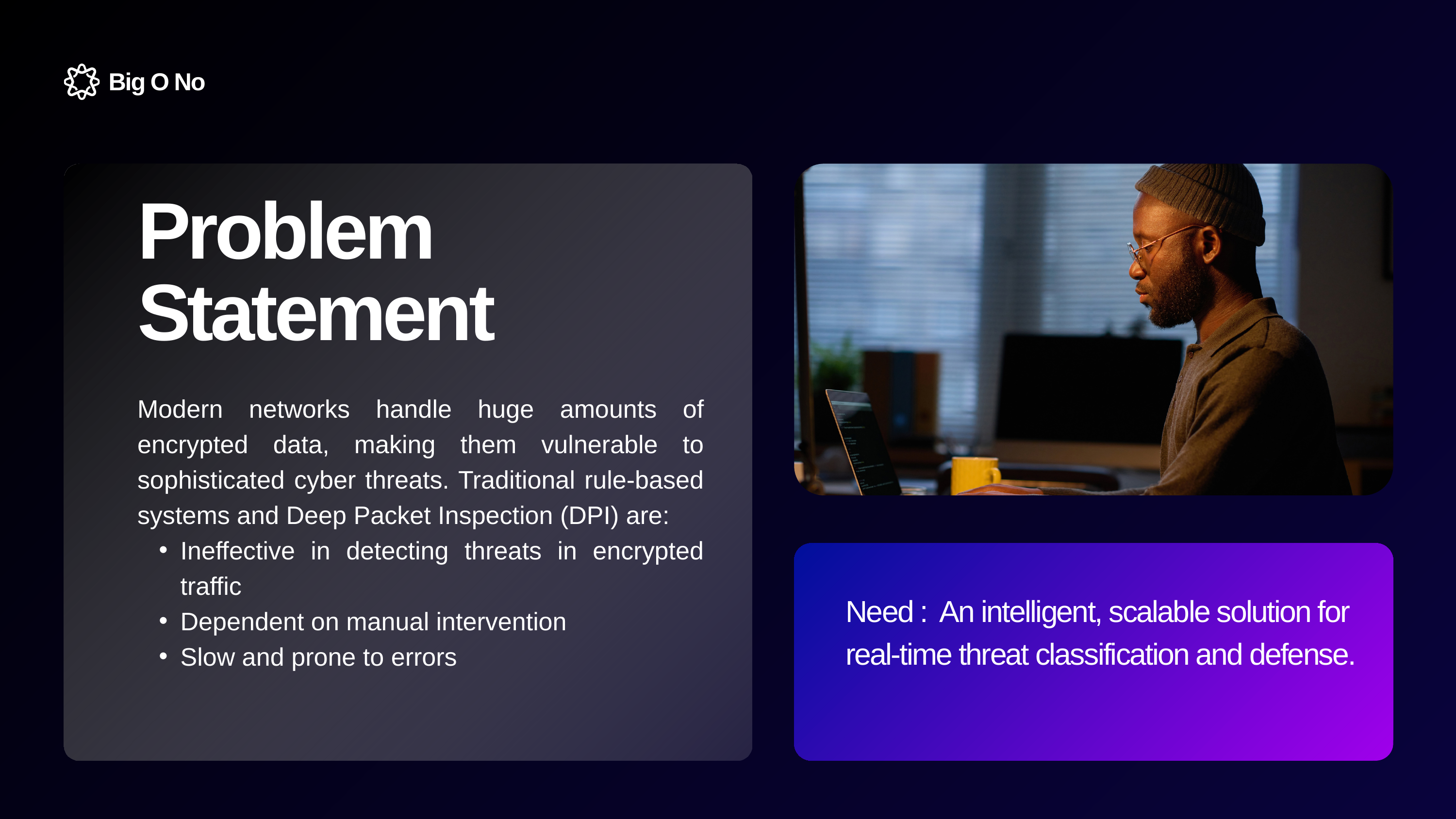

Big O No

Problem Statement
Modern networks handle huge amounts of encrypted data, making them vulnerable to sophisticated cyber threats. Traditional rule-based systems and Deep Packet Inspection (DPI) are:
Ineffective in detecting threats in encrypted traffic
Dependent on manual intervention
Slow and prone to errors

Need :  An intelligent, scalable solution for real-time threat classification and defense.